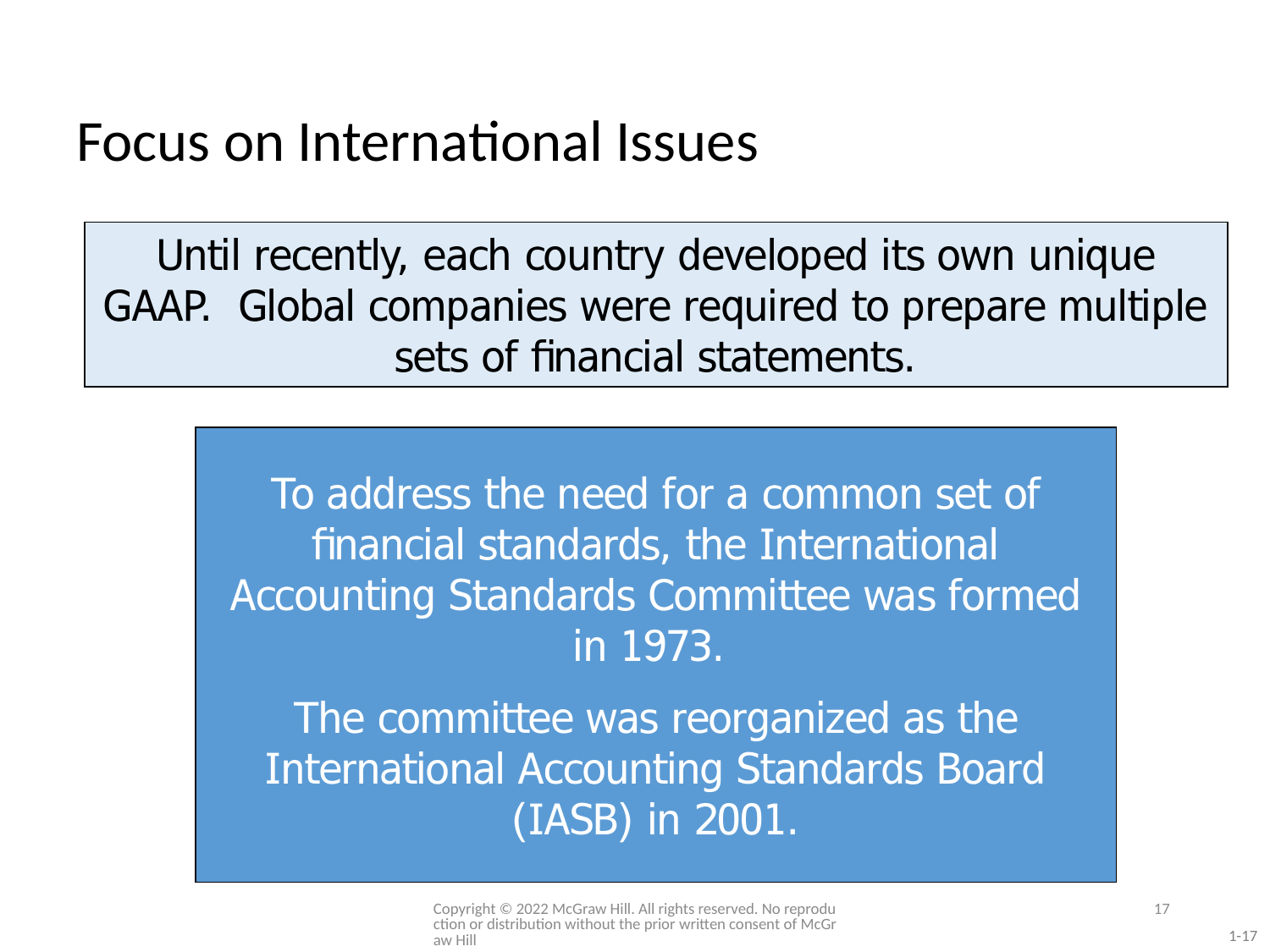

# Focus on International Issues
Until recently, each country developed its own unique GAAP.  Global companies were required to prepare multiple sets of financial statements.
To address the need for a common set of financial standards, the International Accounting Standards Committee was formed in 1973.
The committee was reorganized as the International Accounting Standards Board (IASB) in 2001.

Copyright © 2022 McGraw Hill. All rights reserved. No reproduction or distribution without the prior written consent of McGraw Hill
17